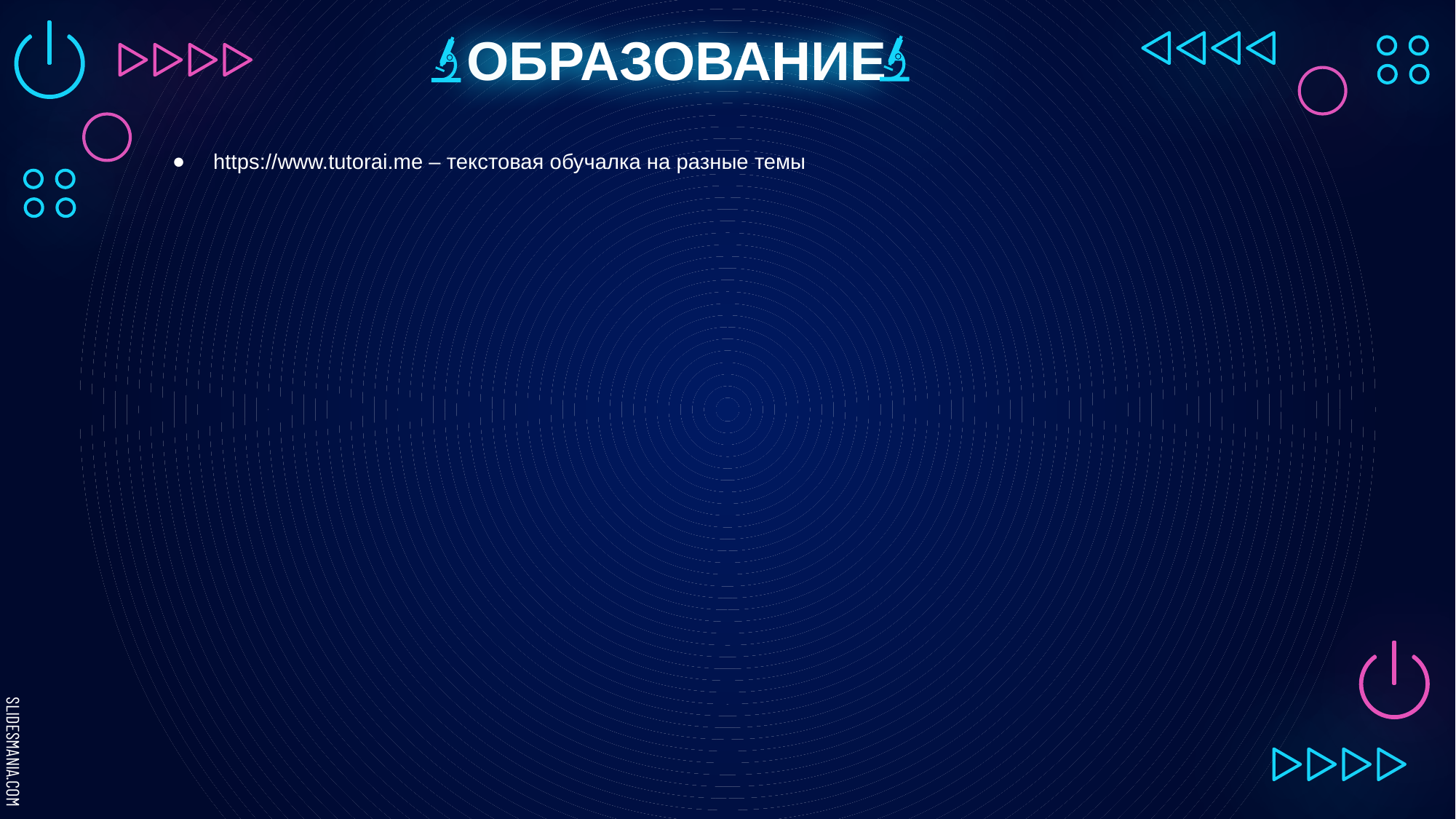

# ОБРАЗОВАНИЕ

https://www.tutorai.me – текстовая обучалка на разные темы